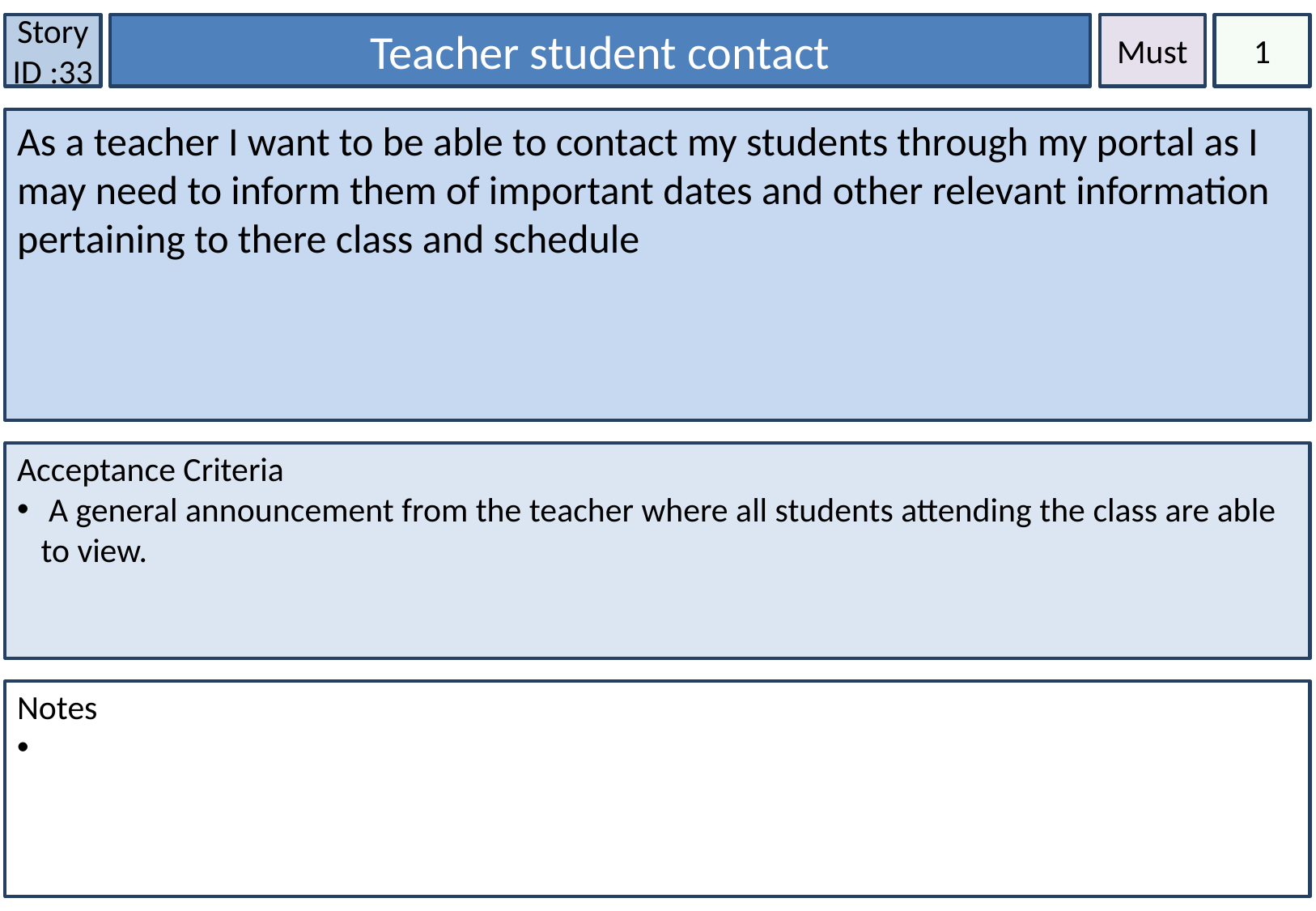

Story ID :33
Teacher student contact
Must
1
As a teacher I want to be able to contact my students through my portal as I may need to inform them of important dates and other relevant information pertaining to there class and schedule
Acceptance Criteria
 A general announcement from the teacher where all students attending the class are able to view.
Notes